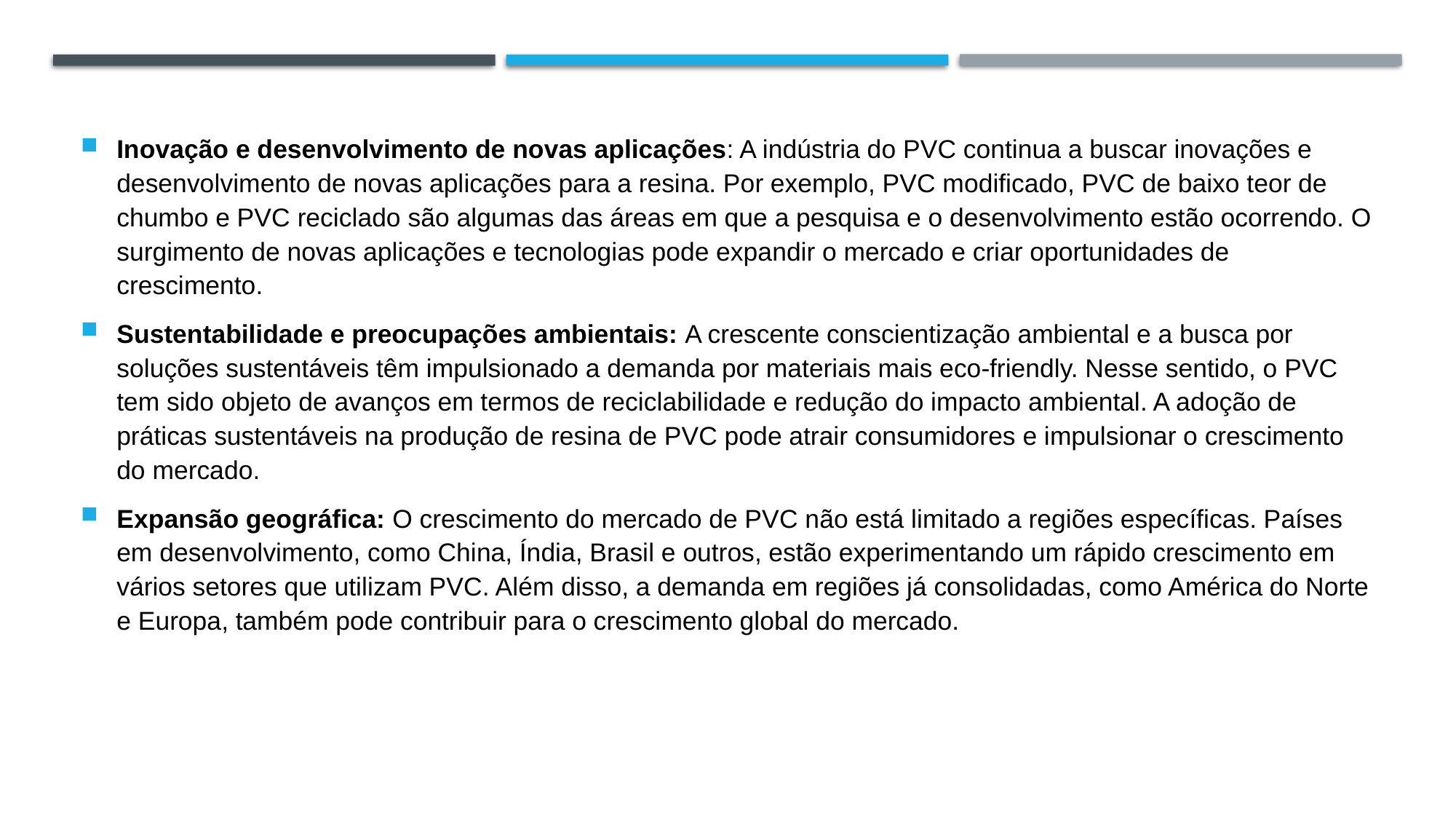

Inovação e desenvolvimento de novas aplicações: A indústria do PVC continua a buscar inovações e desenvolvimento de novas aplicações para a resina. Por exemplo, PVC modificado, PVC de baixo teor de chumbo e PVC reciclado são algumas das áreas em que a pesquisa e o desenvolvimento estão ocorrendo. O surgimento de novas aplicações e tecnologias pode expandir o mercado e criar oportunidades de crescimento.
Sustentabilidade e preocupações ambientais: A crescente conscientização ambiental e a busca por soluções sustentáveis têm impulsionado a demanda por materiais mais eco-friendly. Nesse sentido, o PVC tem sido objeto de avanços em termos de reciclabilidade e redução do impacto ambiental. A adoção de práticas sustentáveis na produção de resina de PVC pode atrair consumidores e impulsionar o crescimento do mercado.
Expansão geográfica: O crescimento do mercado de PVC não está limitado a regiões específicas. Países em desenvolvimento, como China, Índia, Brasil e outros, estão experimentando um rápido crescimento em vários setores que utilizam PVC. Além disso, a demanda em regiões já consolidadas, como América do Norte e Europa, também pode contribuir para o crescimento global do mercado.